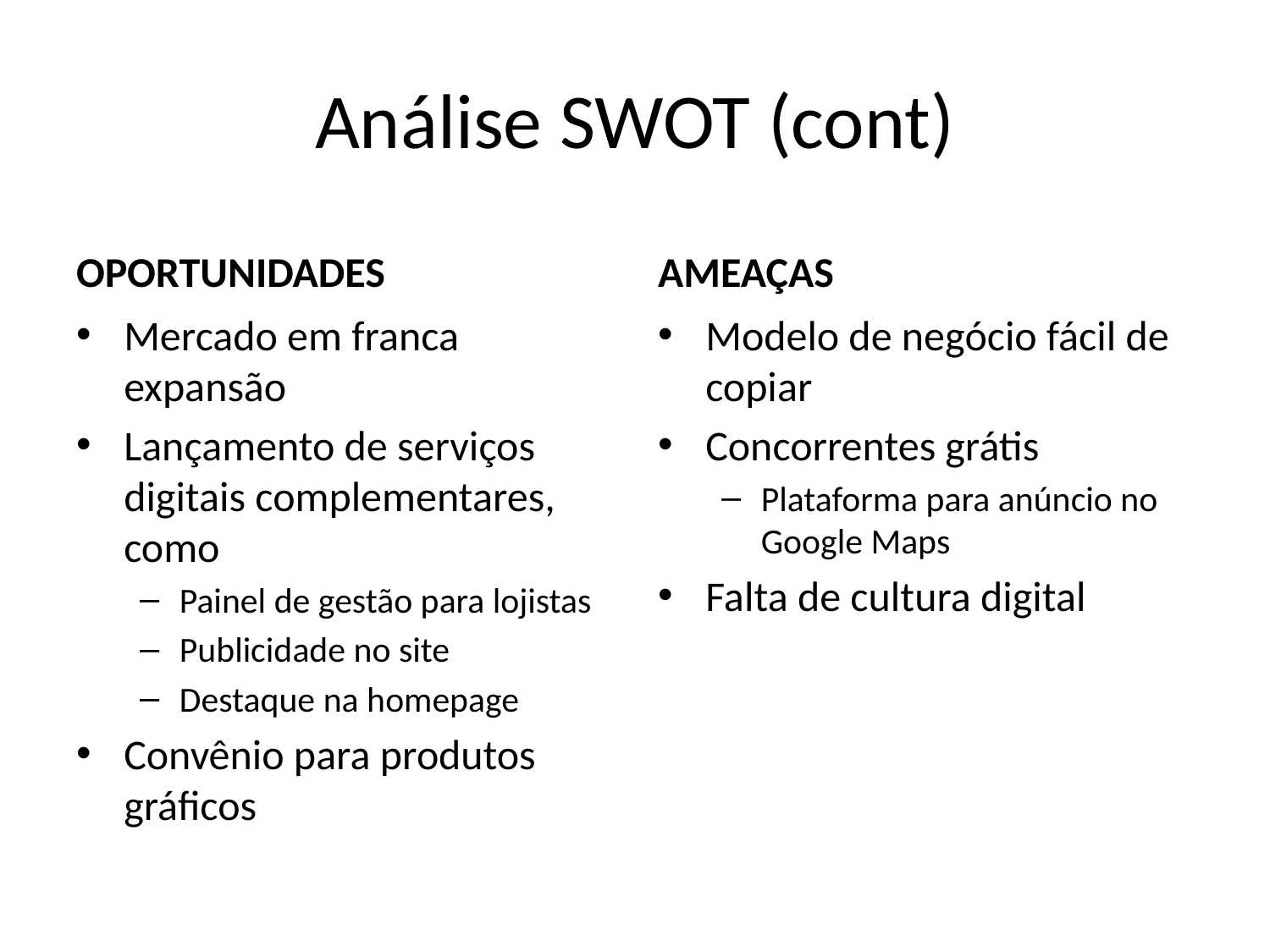

# Análise SWOT (cont)
OPORTUNIDADES
AMEAÇAS
Mercado em franca expansão
Lançamento de serviços digitais complementares, como
Painel de gestão para lojistas
Publicidade no site
Destaque na homepage
Convênio para produtos gráficos

Modelo de negócio fácil de copiar
Concorrentes grátis
Plataforma para anúncio no Google Maps
Falta de cultura digital